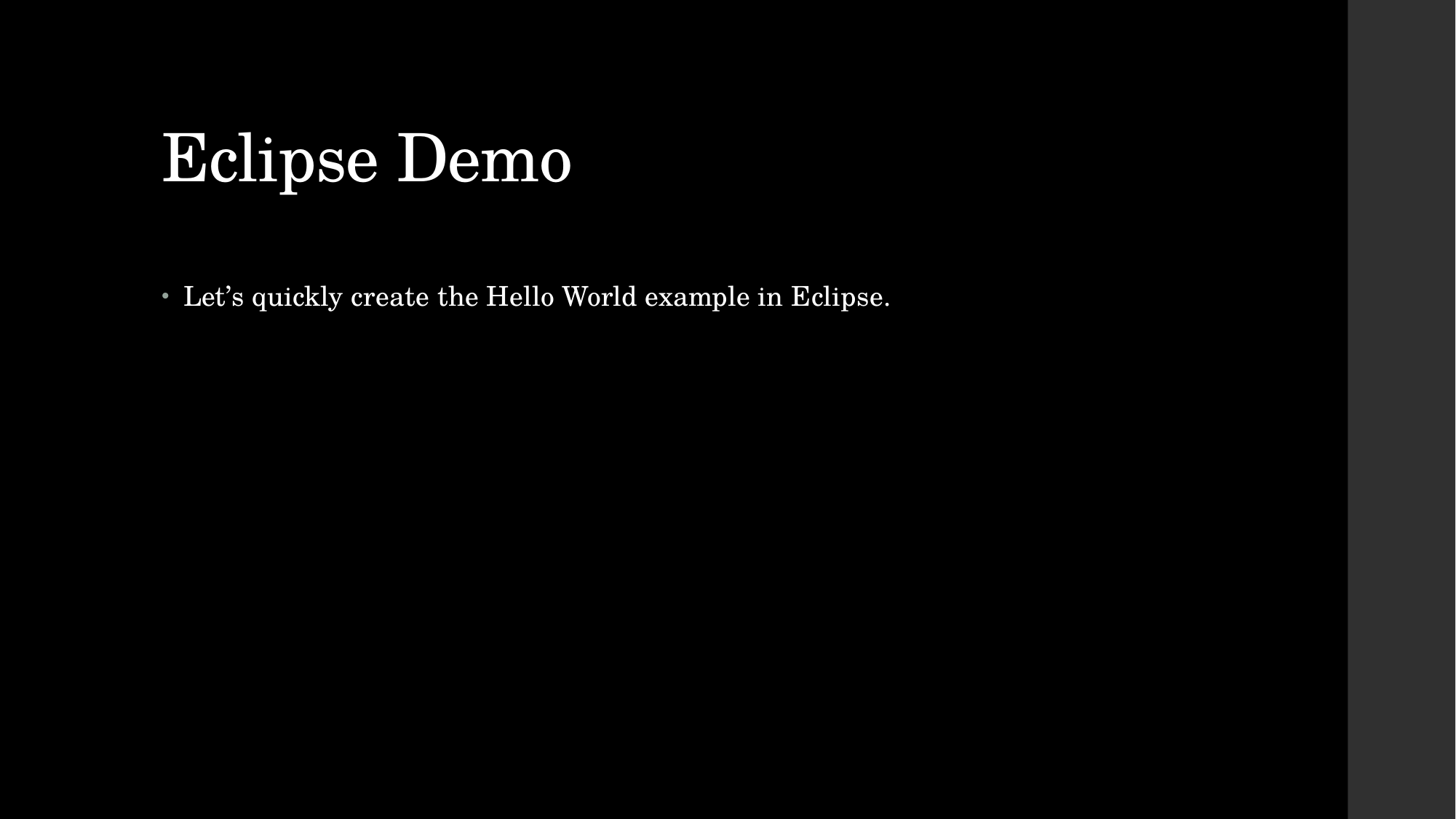

# Eclipse Demo

Let’s quickly create the Hello World example in Eclipse.